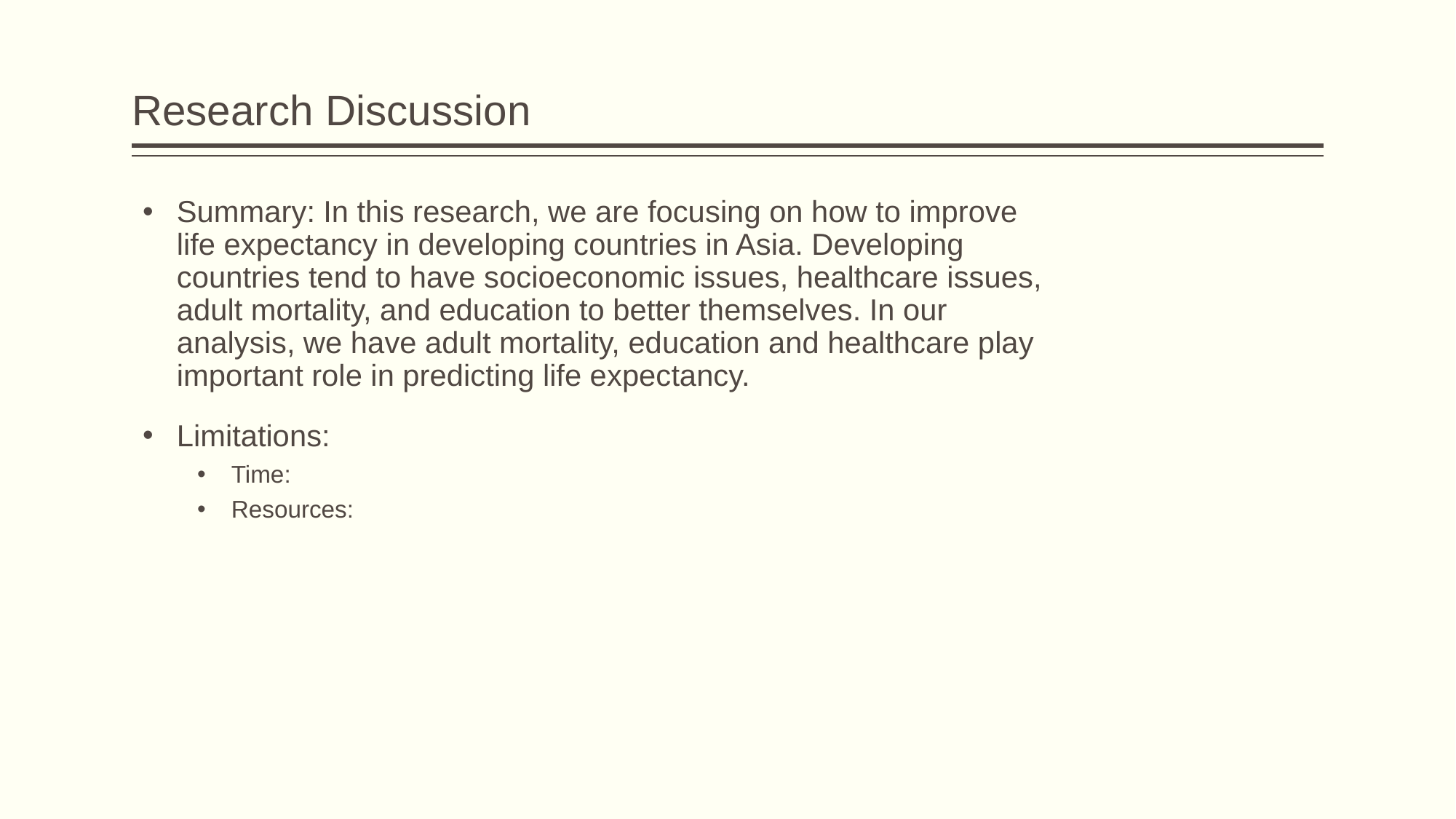

# Research Discussion
Summary: In this research, we are focusing on how to improve life expectancy in developing countries in Asia. Developing countries tend to have socioeconomic issues, healthcare issues, adult mortality, and education to better themselves. In our analysis, we have adult mortality, education and healthcare play important role in predicting life expectancy.
Limitations:
Time:
Resources: